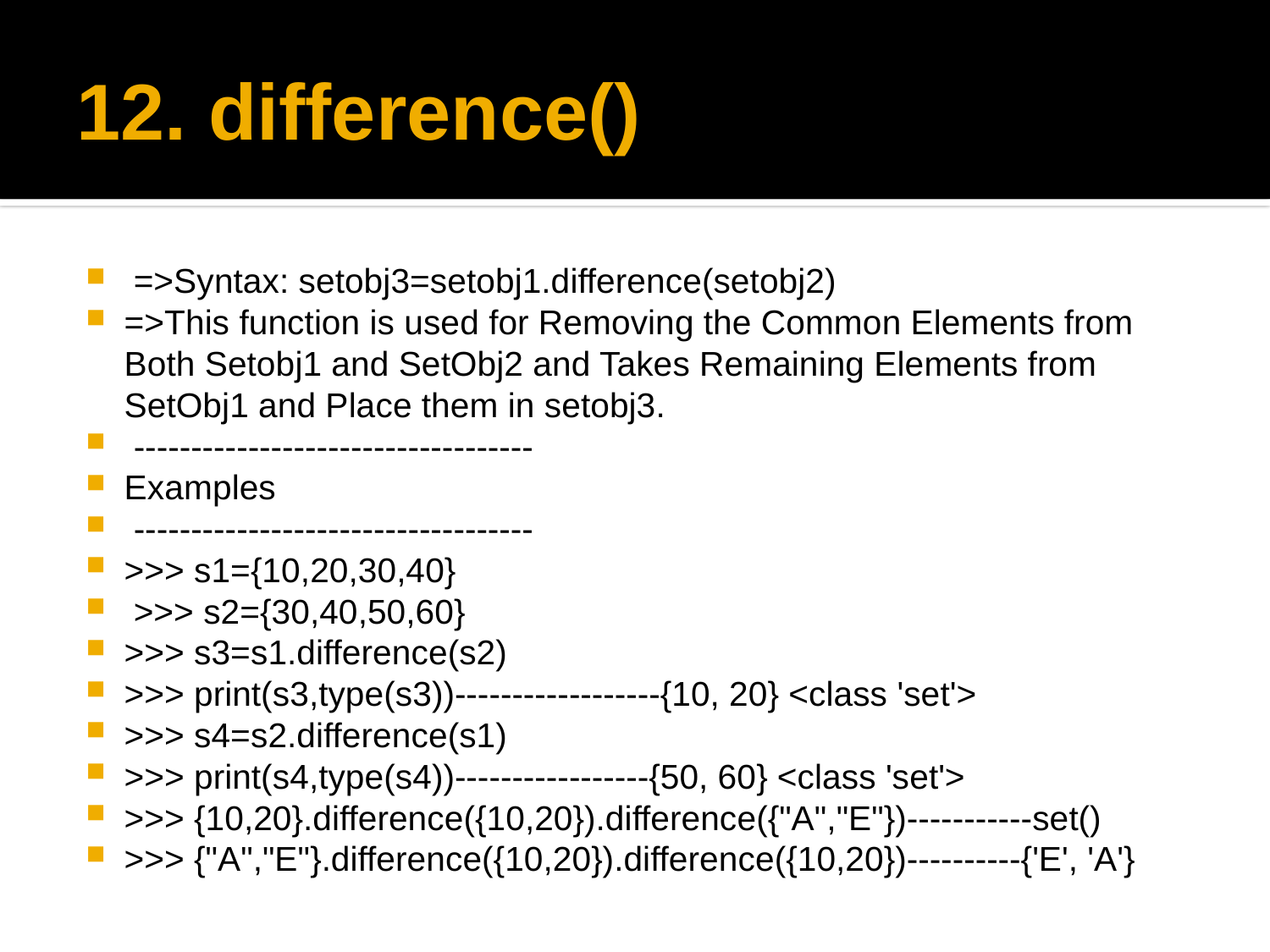

# 12. difference()
 =>Syntax: setobj3=setobj1.difference(setobj2)
=>This function is used for Removing the Common Elements from Both Setobj1 and SetObj2 and Takes Remaining Elements from SetObj1 and Place them in setobj3.
 -----------------------------------
Examples
 -----------------------------------
>>> s1={10,20,30,40}
 >>> s2={30,40,50,60}
>>> s3=s1.difference(s2)
>>> print(s3,type(s3))------------------{10, 20} <class 'set'>
>>> s4=s2.difference(s1)
>>> print(s4,type(s4))-----------------{50, 60} <class 'set'>
>>> {10,20}.difference({10,20}).difference({"A","E"})-----------set()
>>> {"A","E"}.difference({10,20}).difference({10,20})----------{'E', 'A'}